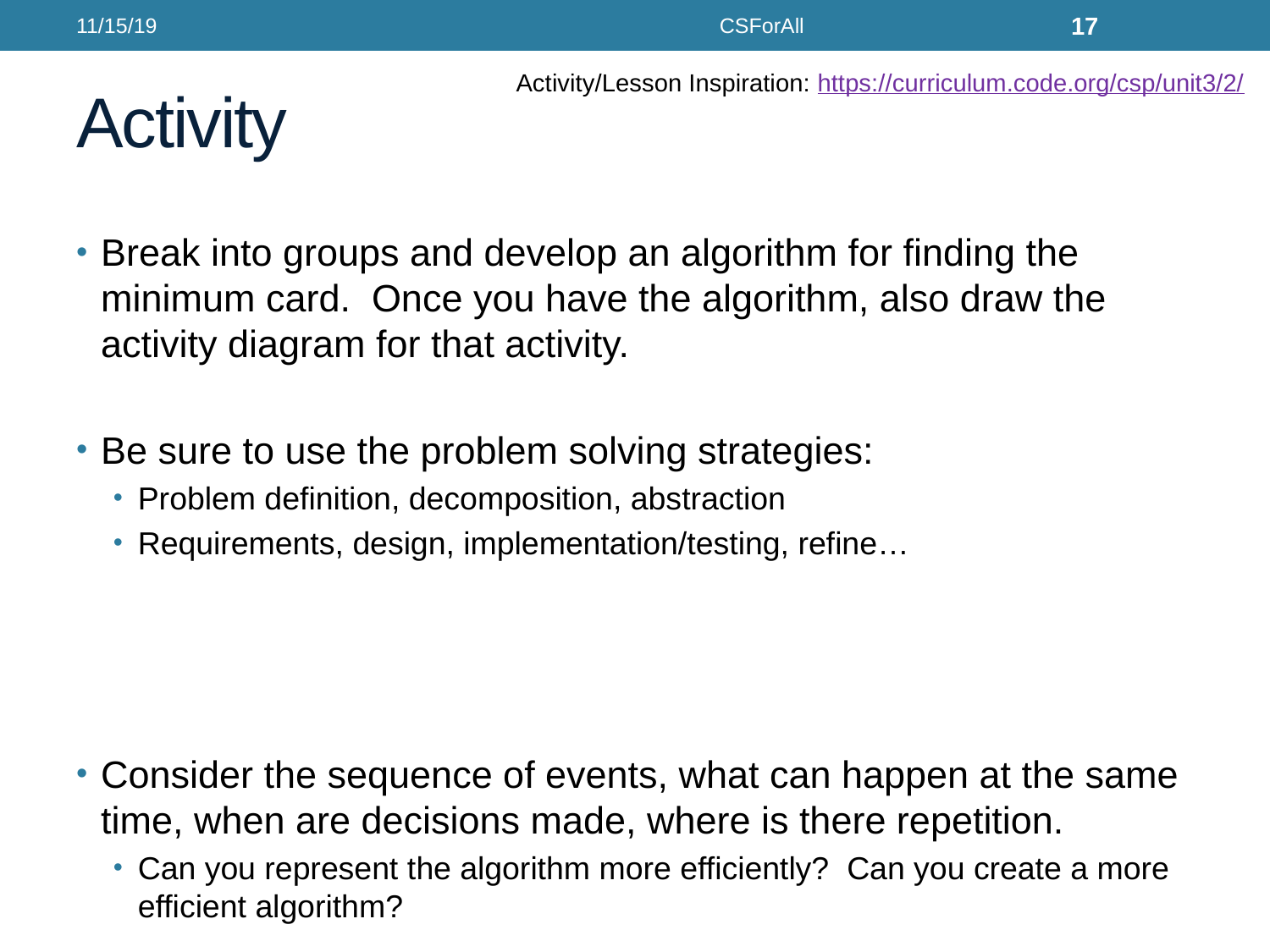

11/15/19
CSForAll
17
# Activity
Activity/Lesson Inspiration: https://curriculum.code.org/csp/unit3/2/
Break into groups and develop an algorithm for finding the minimum card.  Once you have the algorithm, also draw the activity diagram for that activity.

Be sure to use the problem solving strategies:
Problem definition, decomposition, abstraction
Requirements, design, implementation/testing, refine…

Consider the sequence of events, what can happen at the same time, when are decisions made, where is there repetition.
Can you represent the algorithm more efficiently?  Can you create a more efficient algorithm?